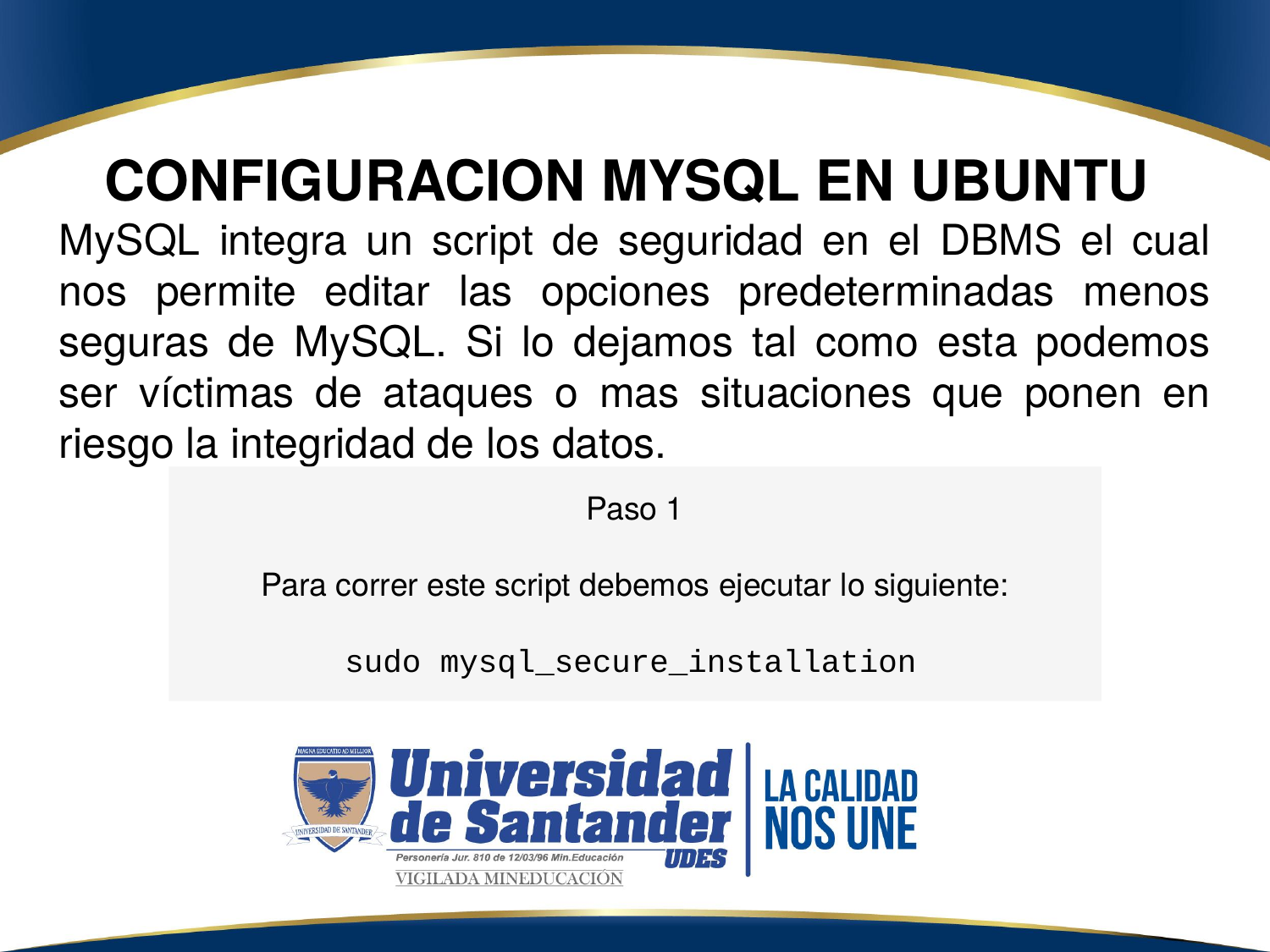

CONFIGURACION MYSQL EN UBUNTU
MySQL integra un script de seguridad en el DBMS el cual nos permite editar las opciones predeterminadas menos seguras de MySQL. Si lo dejamos tal como esta podemos ser víctimas de ataques o mas situaciones que ponen en riesgo la integridad de los datos.
Paso 1
Para correr este script debemos ejecutar lo siguiente:

sudo mysql_secure_installation